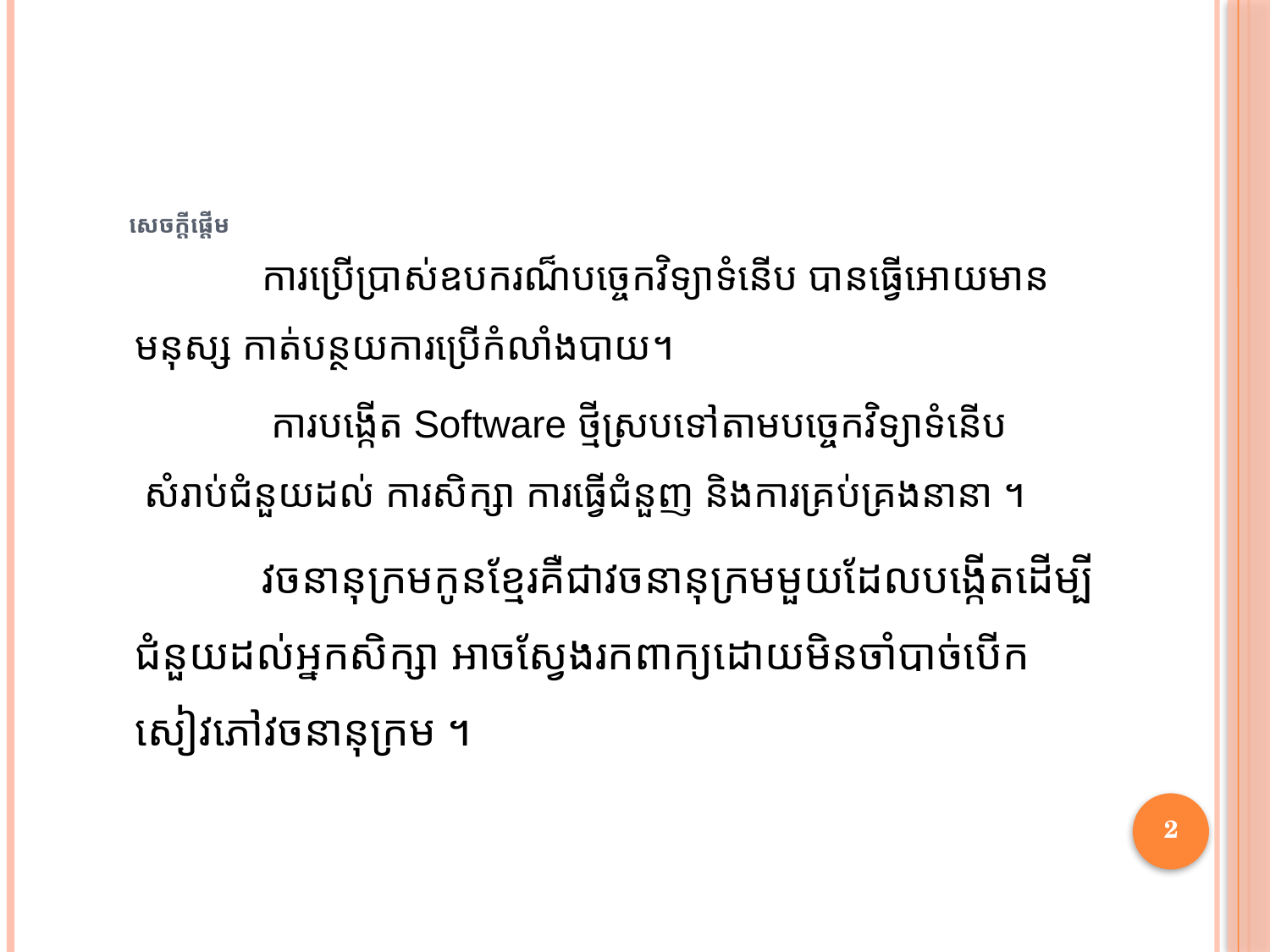

# សេចក្តីផ្តើម
		ការប្រើប្រាស់ឧបករណ៏បច្ចេកវិទ្យាទំនើប បានធ្វើអោយមានមនុស្ស កាត់បន្ថយការប្រើកំលាំងបាយ។
	ការបង្កើត Software ថ្មីស្របទៅតាមបច្ចេកវិទ្យាទំនើប សំរាប់ជំនួយដល់​ ការសិក្សា ការធ្វើជំនួញ និងការគ្រប់គ្រងនានា​ ។
		វចនានុក្រមកូនខ្មែរគឺជាវចនានុក្រមមួយដែលបង្កើតដើម្បីជំនួយដល់អ្នកសិក្សា អាចស្វែងរកពាក្យដោយមិនចាំបាច់បើកសៀវភៅវចនានុក្រម ។

2